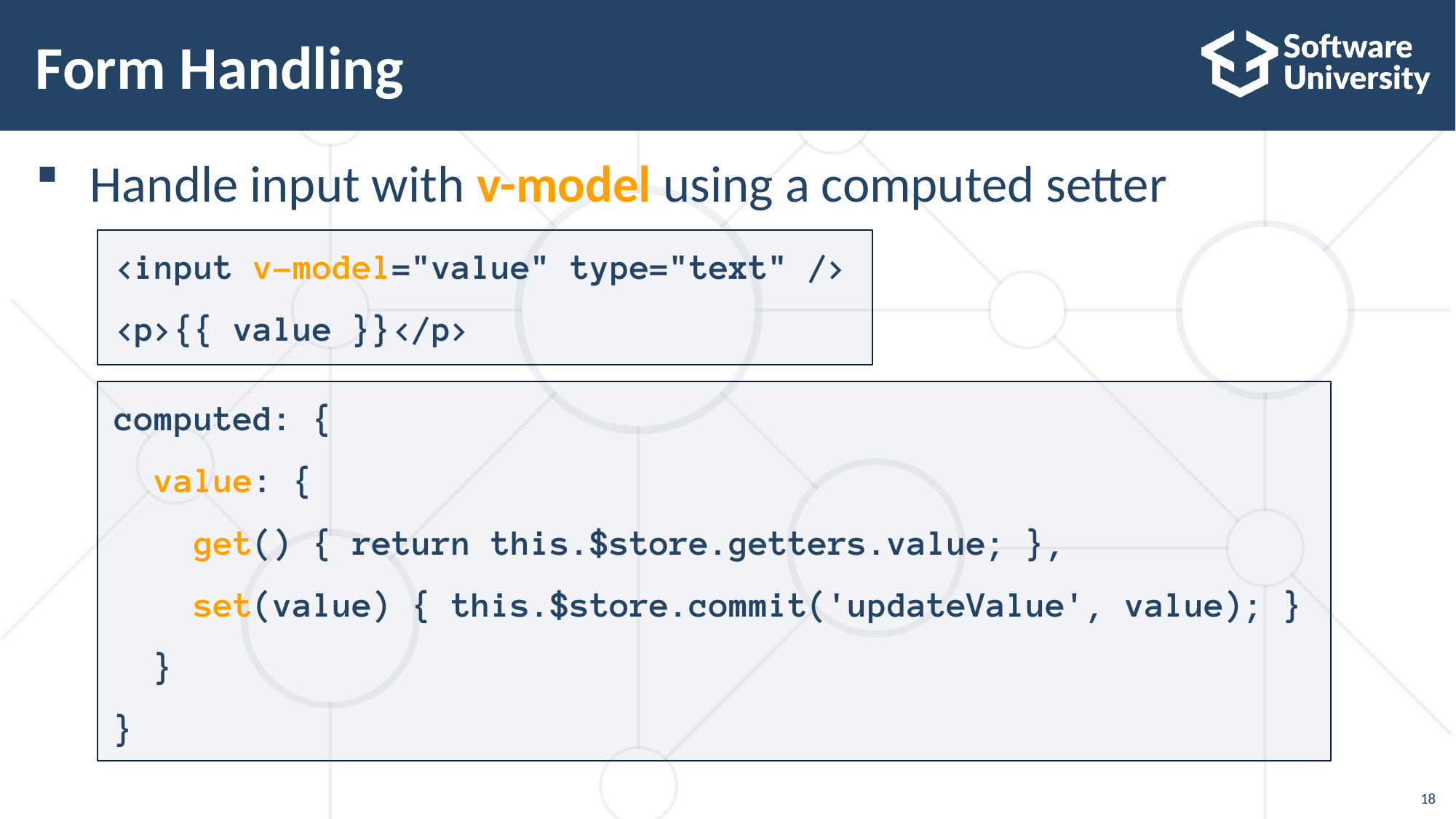

# Form Handling
Handle input with v-model using a computed setter
<input v-model="value" type="text" />
<p>{{ value }}</p>
computed: {
  value: {
    get() { return this.$store.getters.value; },
    set(value) { this.$store.commit('updateValue', value); }
  }
}
18